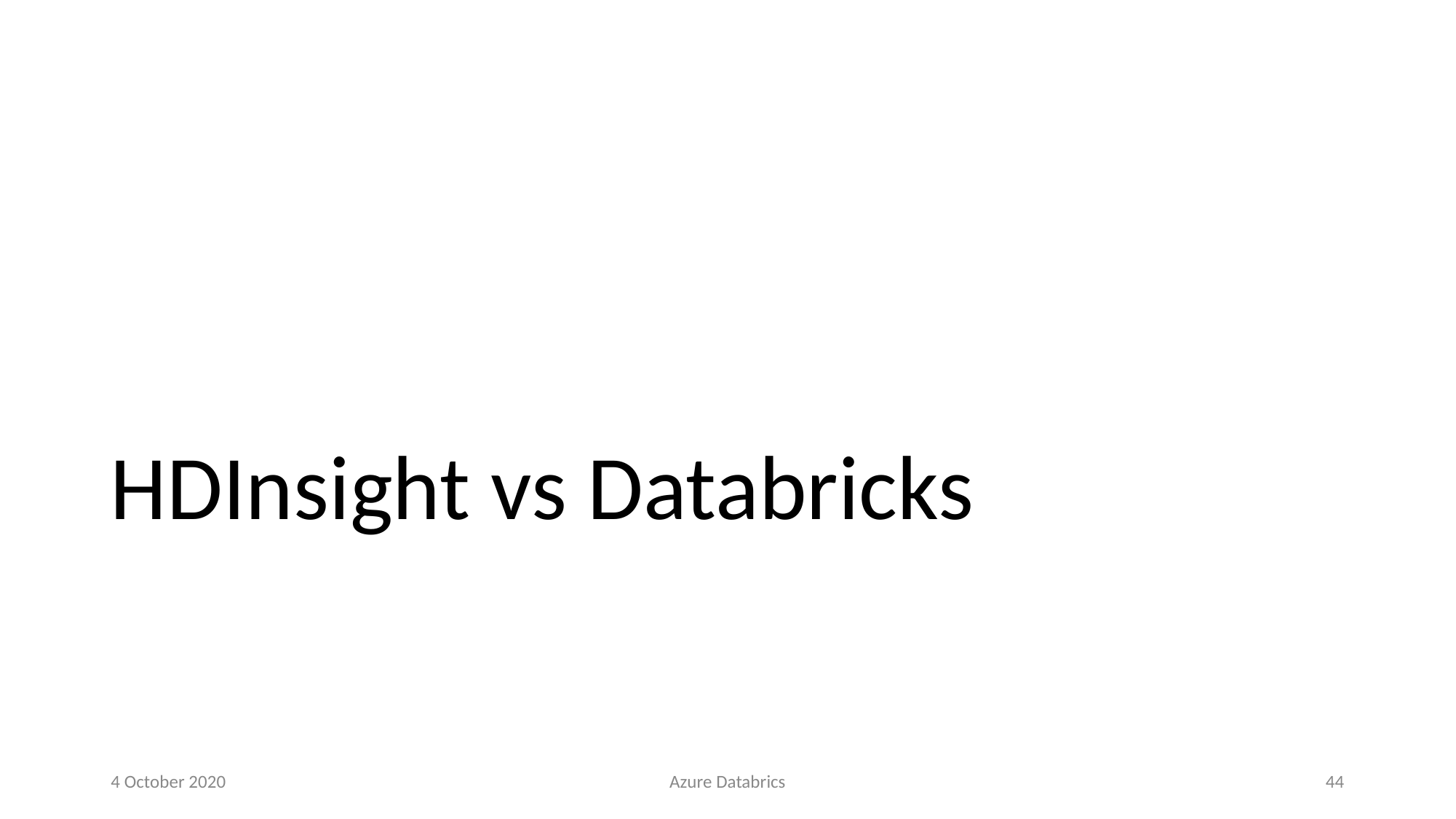

# HDInsight vs Databricks

4 October 2020
Azure Databrics
44